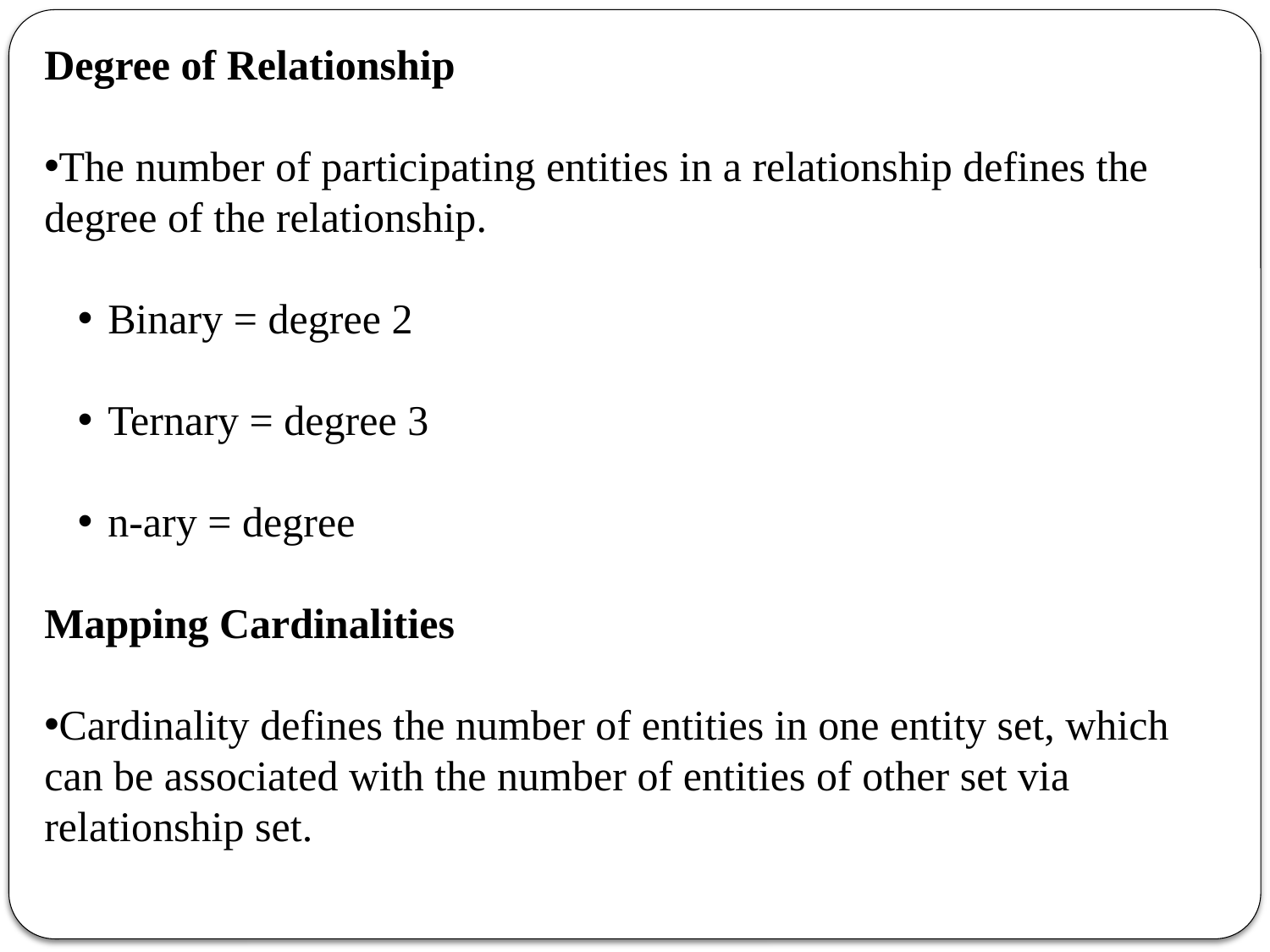

Degree of Relationship

The number of participating entities in a relationship defines the degree of the relationship.

Binary = degree 2

Ternary = degree 3

n-ary = degree

Mapping Cardinalities

Cardinality defines the number of entities in one entity set, which can be associated with the number of entities of other set via relationship set.